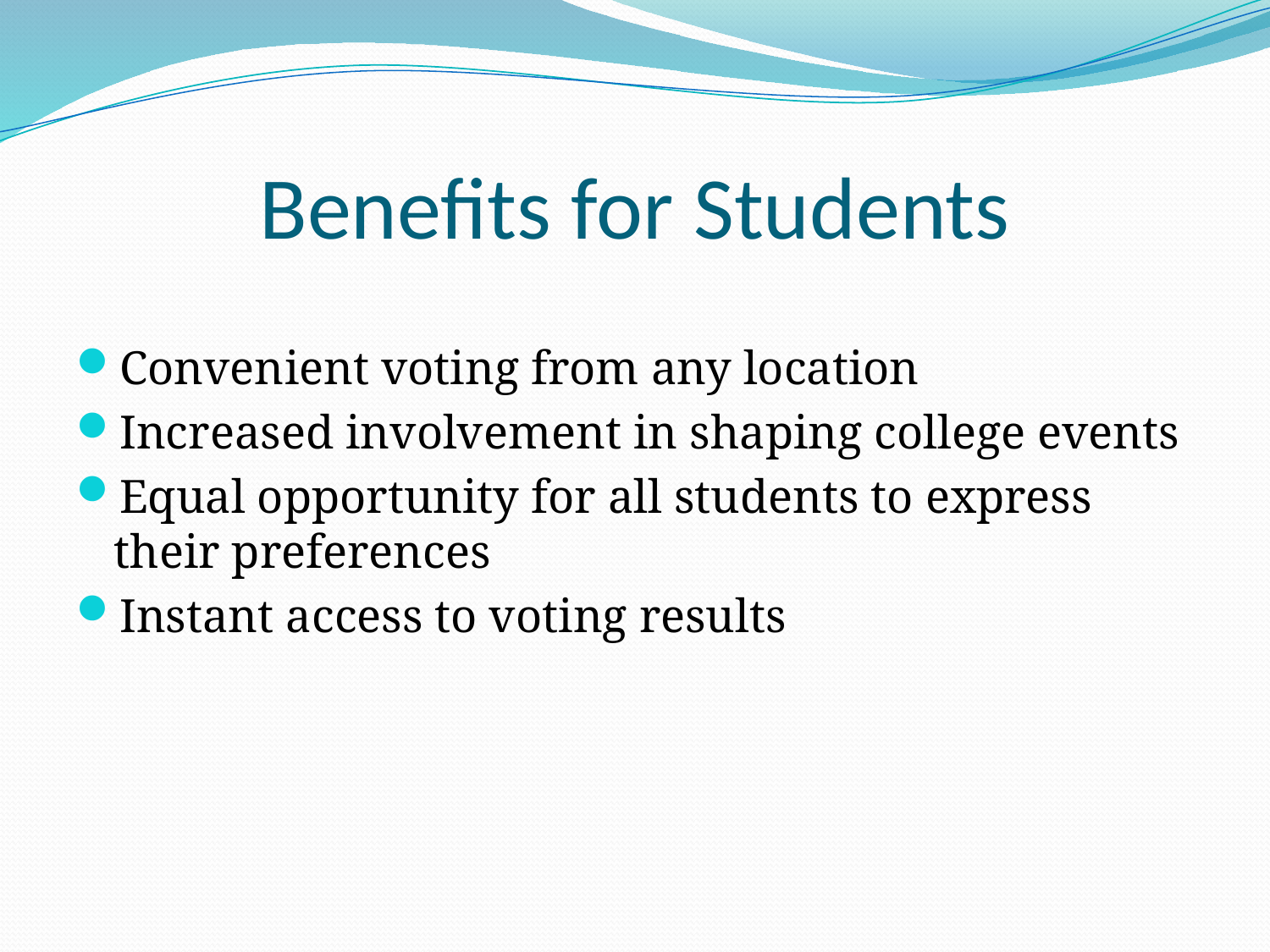

# Benefits for Students

Convenient voting from any location
Increased involvement in shaping college events
Equal opportunity for all students to express their preferences
Instant access to voting results